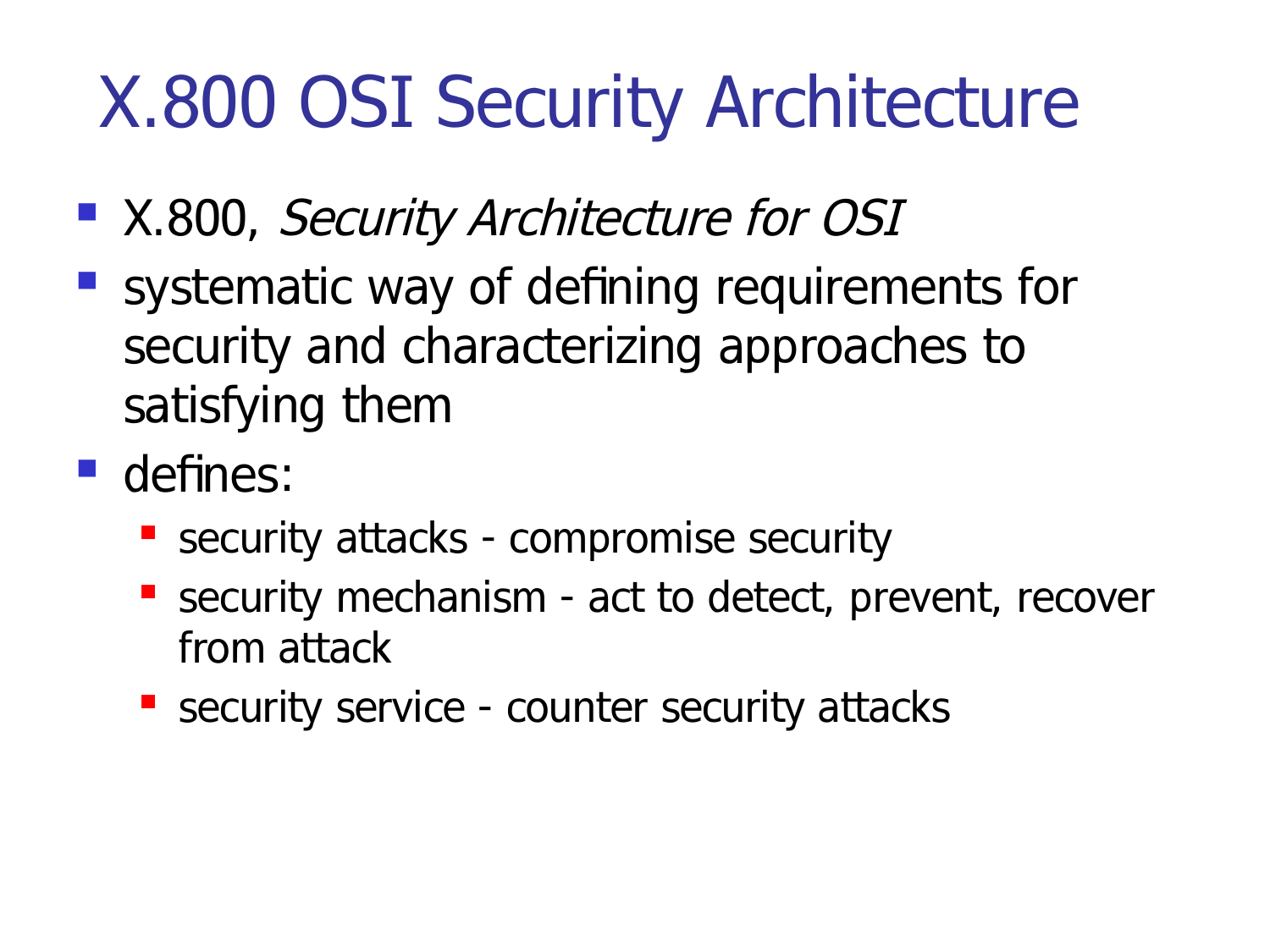

# X.800 OSI Security Architecture
X.800, Security Architecture for OSI
systematic way of defining requirements for security and characterizing approaches to satisfying them
defines:
security attacks - compromise security
security mechanism - act to detect, prevent, recover from attack
security service - counter security attacks